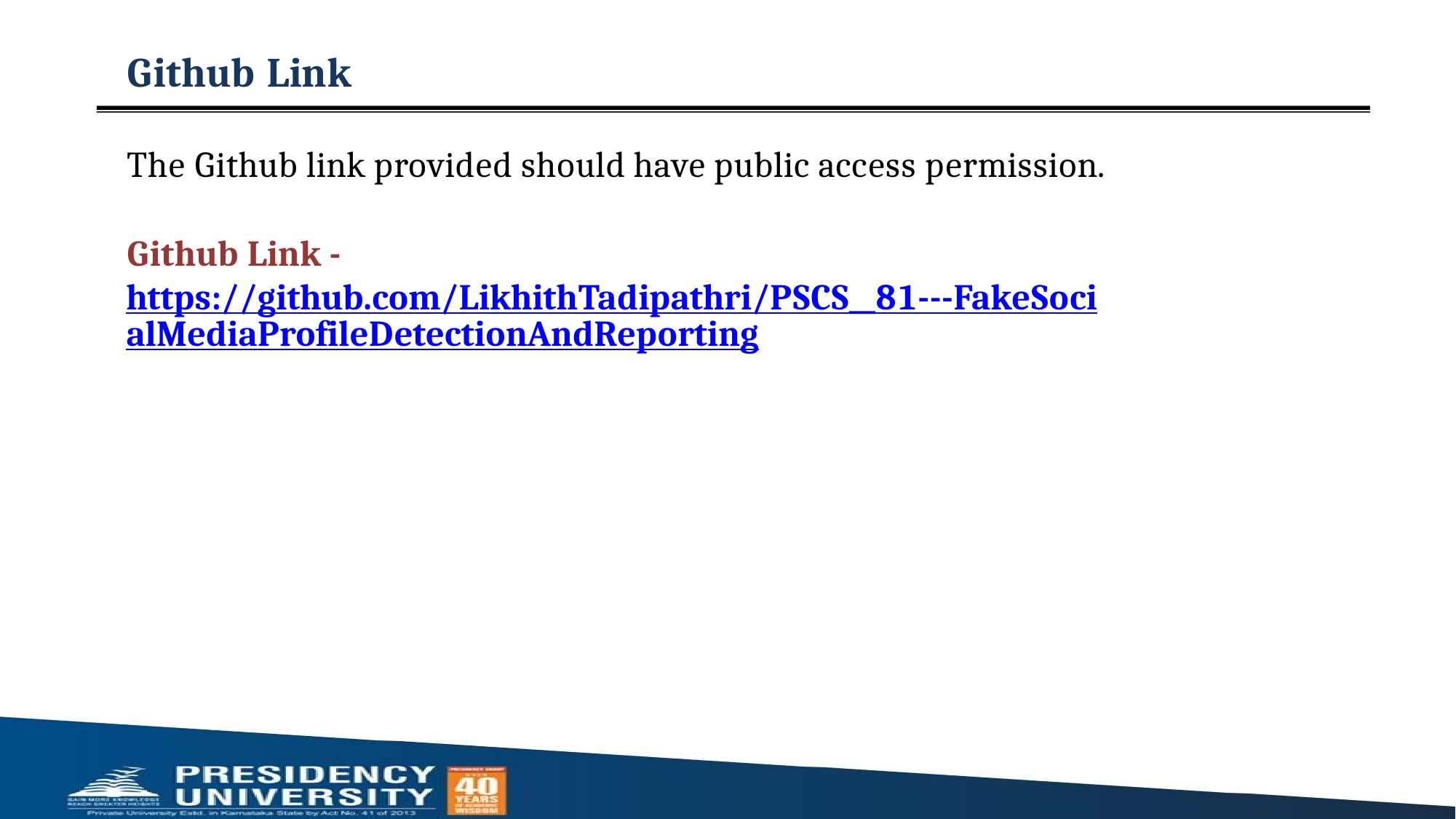

# Github Link
The Github link provided should have public access permission.

Github Link - https://github.com/LikhithTadipathri/PSCS__81---FakeSocialMediaProfileDetectionAndReporting